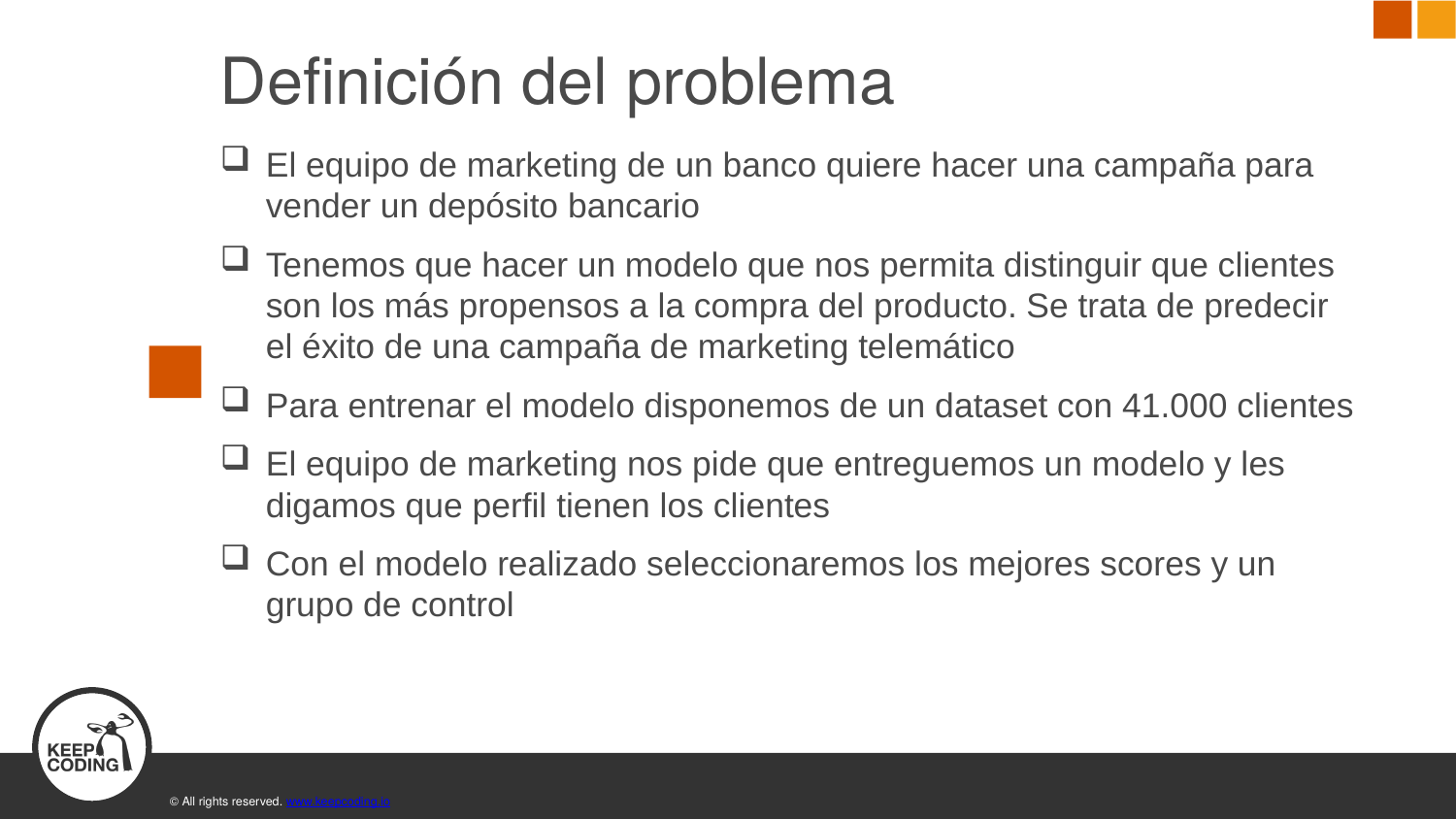

# Definición del problema
El equipo de marketing de un banco quiere hacer una campaña para vender un depósito bancario
Tenemos que hacer un modelo que nos permita distinguir que clientes son los más propensos a la compra del producto. Se trata de predecir el éxito de una campaña de marketing telemático
Para entrenar el modelo disponemos de un dataset con 41.000 clientes
El equipo de marketing nos pide que entreguemos un modelo y les digamos que perfil tienen los clientes
Con el modelo realizado seleccionaremos los mejores scores y un grupo de control